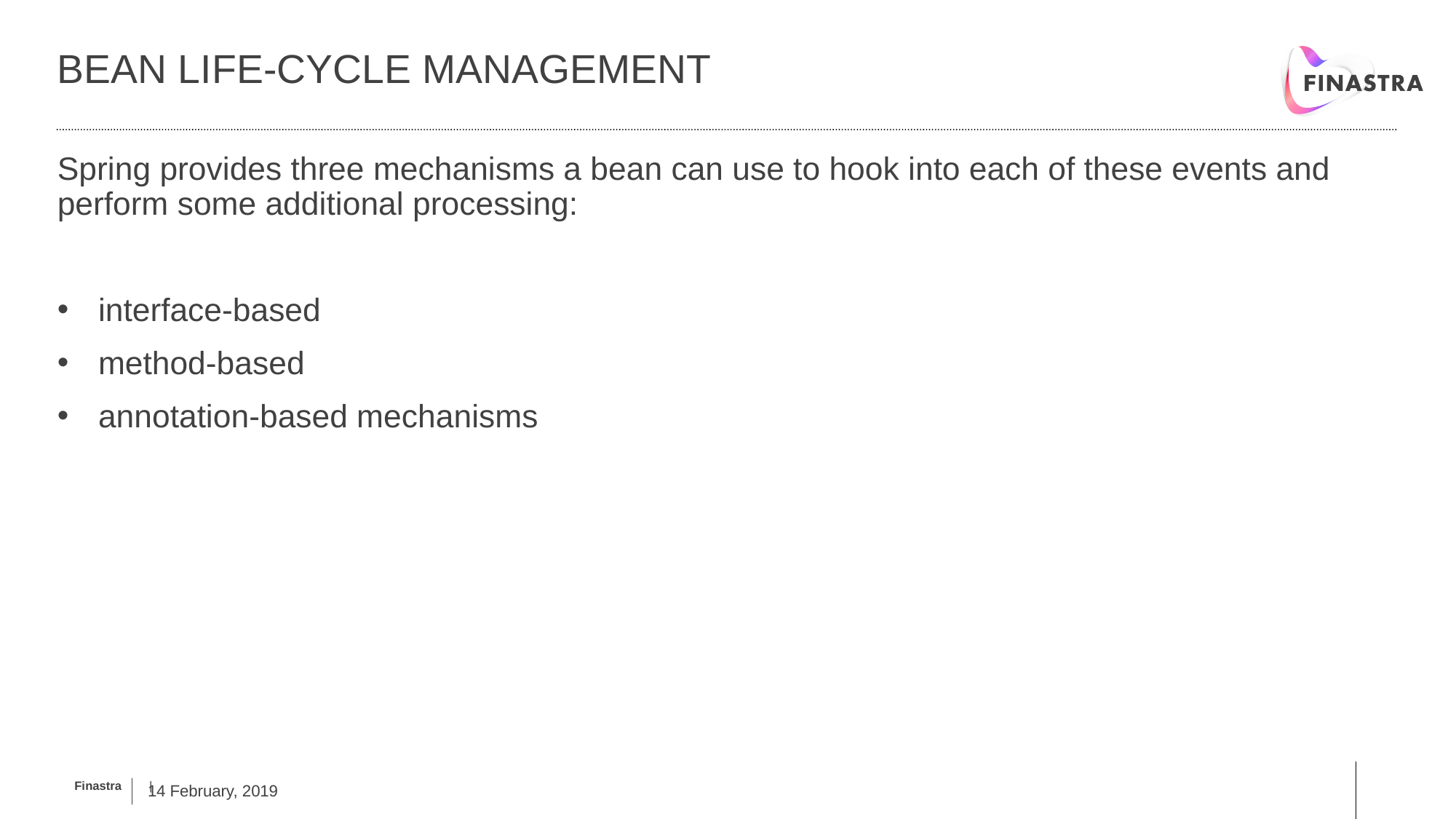

# Bean life-cycle management
Spring provides three mechanisms a bean can use to hook into each of these events and perform some additional processing:

interface-based
method-based
annotation-based mechanisms

14 February, 2019